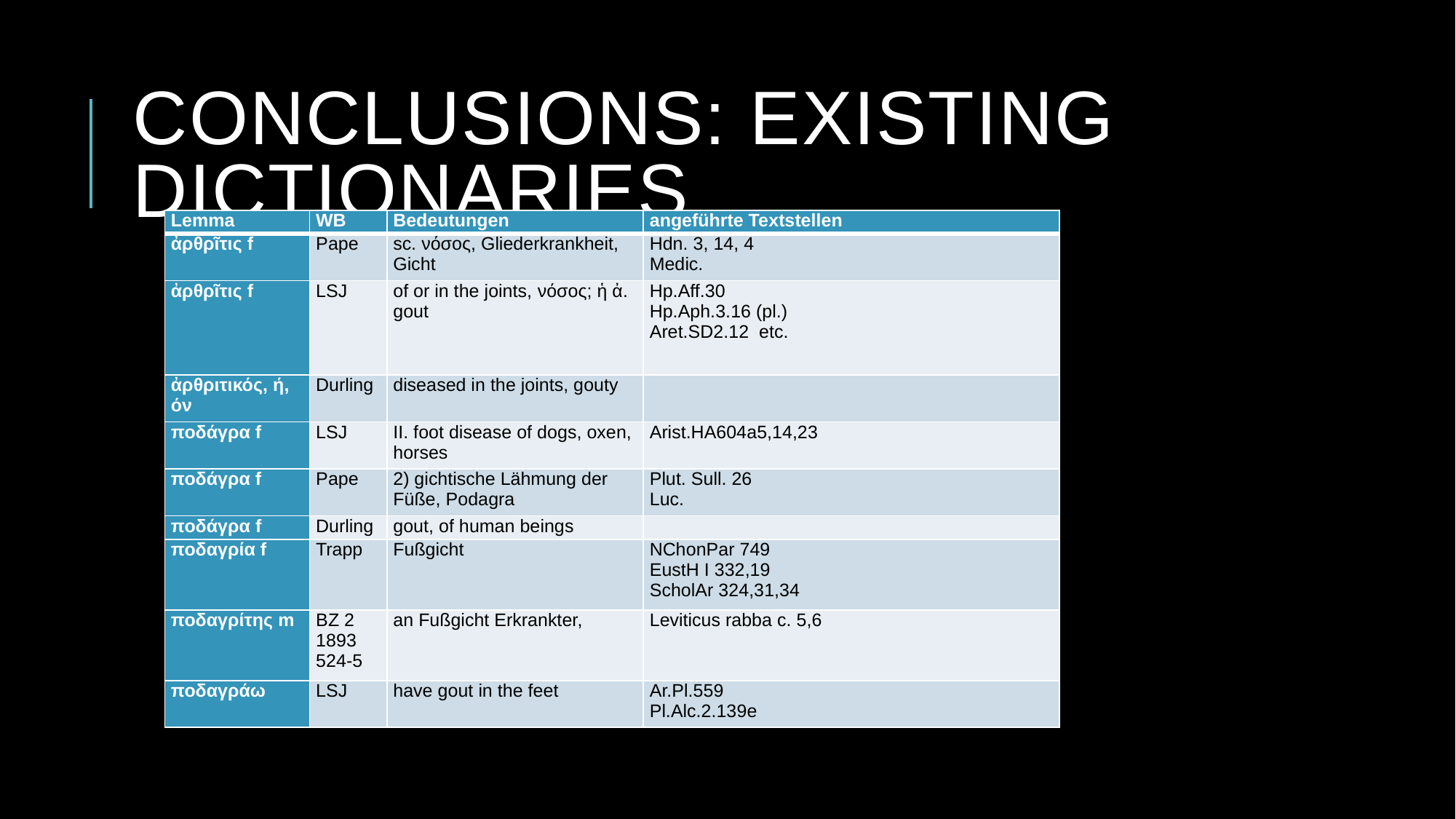

# Conclusions: existing dictionaries
| Lemma | WB | Bedeutungen | angeführte Textstellen |
| --- | --- | --- | --- |
| ἀρθρῖτις f | Pape | sc. νόσος, Gliederkrankheit, Gicht | Hdn. 3, 14, 4 Medic. |
| ἀρθρῖτις f | LSJ | of or in the joints, νόσος; ἡ ἀ. gout | Hp.Aff.30 Hp.Aph.3.16 (pl.) Aret.SD2.12 etc. |
| ἀρθριτικός, ή, όν | Durling | diseased in the joints, gouty |  |
| ποδάγρα f | LSJ | II. foot disease of dogs, oxen, horses | Arist.HA604a5,14,23 |
| ποδάγρα f | Pape | 2) gichtische Lähmung der Füße, Podagra | Plut. Sull. 26 Luc. |
| ποδάγρα f | Durling | gout, of human beings |  |
| ποδαγρία f | Trapp | Fußgicht | NChonPar 749 EustH I 332,19 ScholAr 324,31,34 |
| ποδαγρίτης m | BZ 2 1893 524-5 | an Fußgicht Erkrankter, | Leviticus rabba c. 5,6 |
| ποδαγράω | LSJ | have gout in the feet | Ar.Pl.559 Pl.Alc.2.139e |